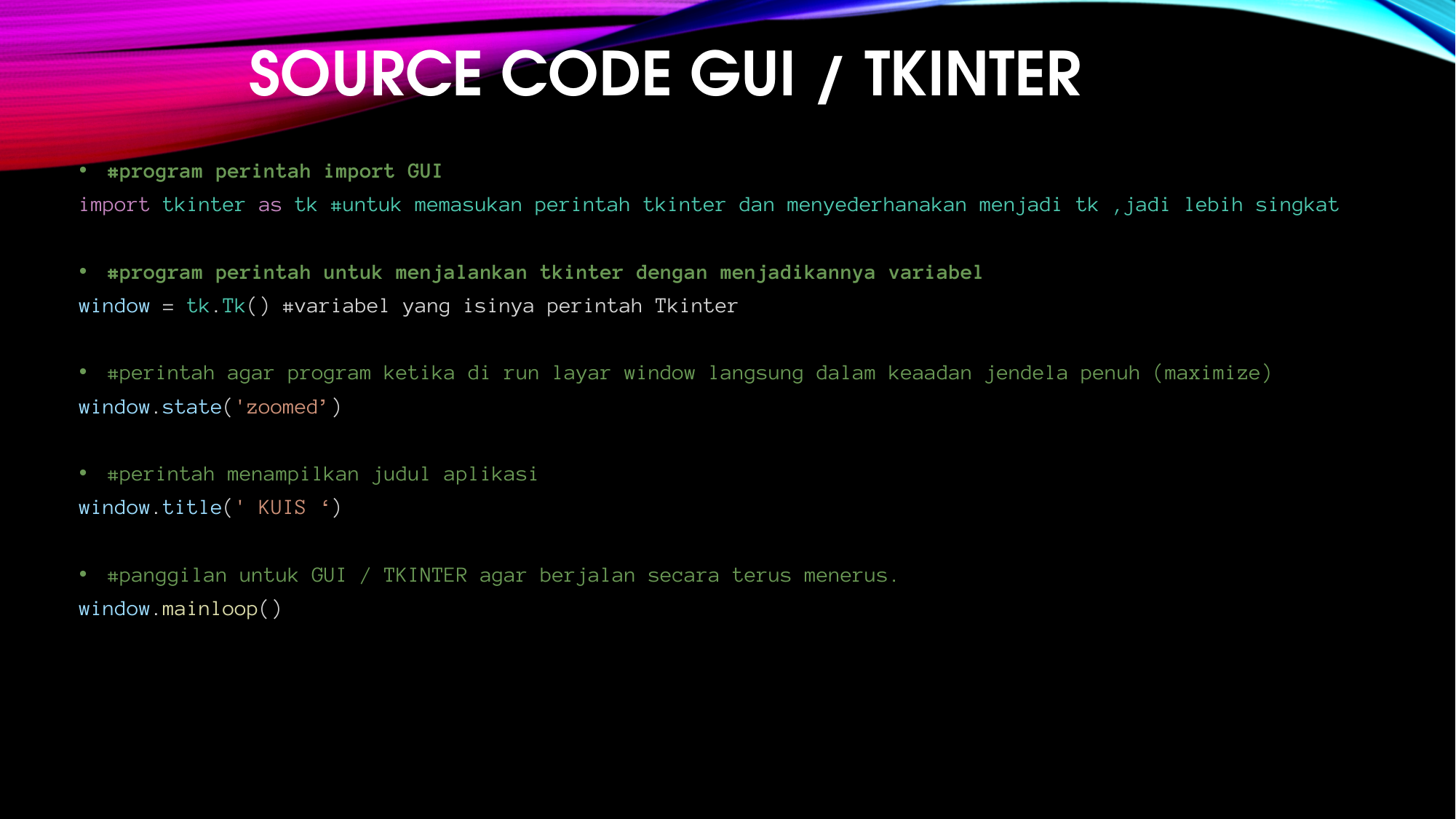

# SOURCE CODE GUI / TKINTER
#program perintah import GUI
import tkinter as tk #untuk memasukan perintah tkinter dan menyederhanakan menjadi tk ,jadi lebih singkat

#program perintah untuk menjalankan tkinter dengan menjadikannya variabel
window = tk.Tk() #variabel yang isinya perintah Tkinter

#perintah agar program ketika di run layar window langsung dalam keaadan jendela penuh (maximize)
window.state('zoomed’)

#perintah menampilkan judul aplikasi
window.title(' KUIS ‘)

#panggilan untuk GUI / TKINTER agar berjalan secara terus menerus.
window.mainloop()